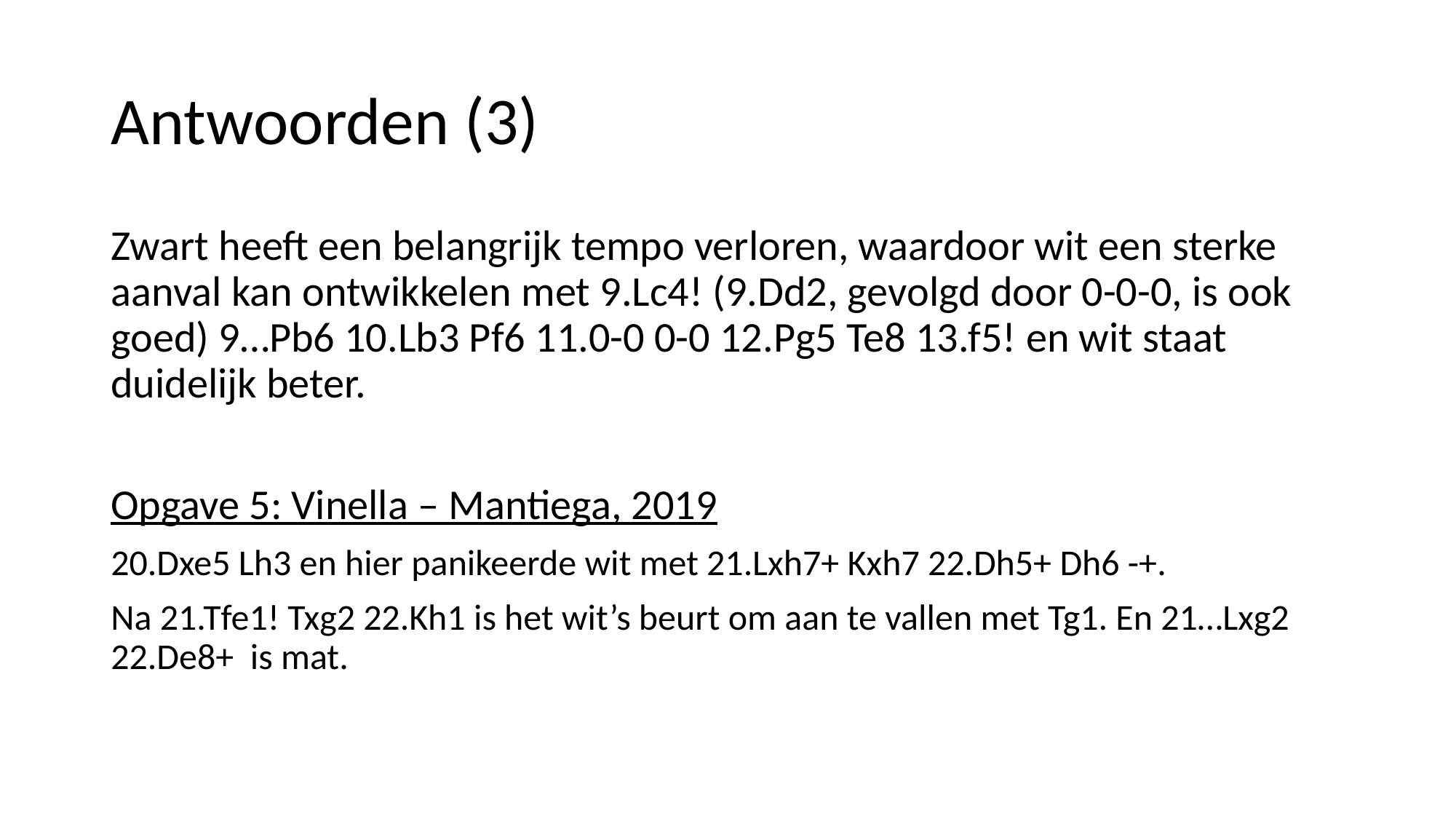

# Antwoorden (3)
Zwart heeft een belangrijk tempo verloren, waardoor wit een sterke aanval kan ontwikkelen met 9.Lc4! (9.Dd2, gevolgd door 0-0-0, is ook goed) 9…Pb6 10.Lb3 Pf6 11.0-0 0-0 12.Pg5 Te8 13.f5! en wit staat duidelijk beter.

Opgave 5: Vinella – Mantiega, 2019
20.Dxe5 Lh3 en hier panikeerde wit met 21.Lxh7+ Kxh7 22.Dh5+ Dh6 -+.
Na 21.Tfe1! Txg2 22.Kh1 is het wit’s beurt om aan te vallen met Tg1. En 21…Lxg2 22.De8+  is mat.